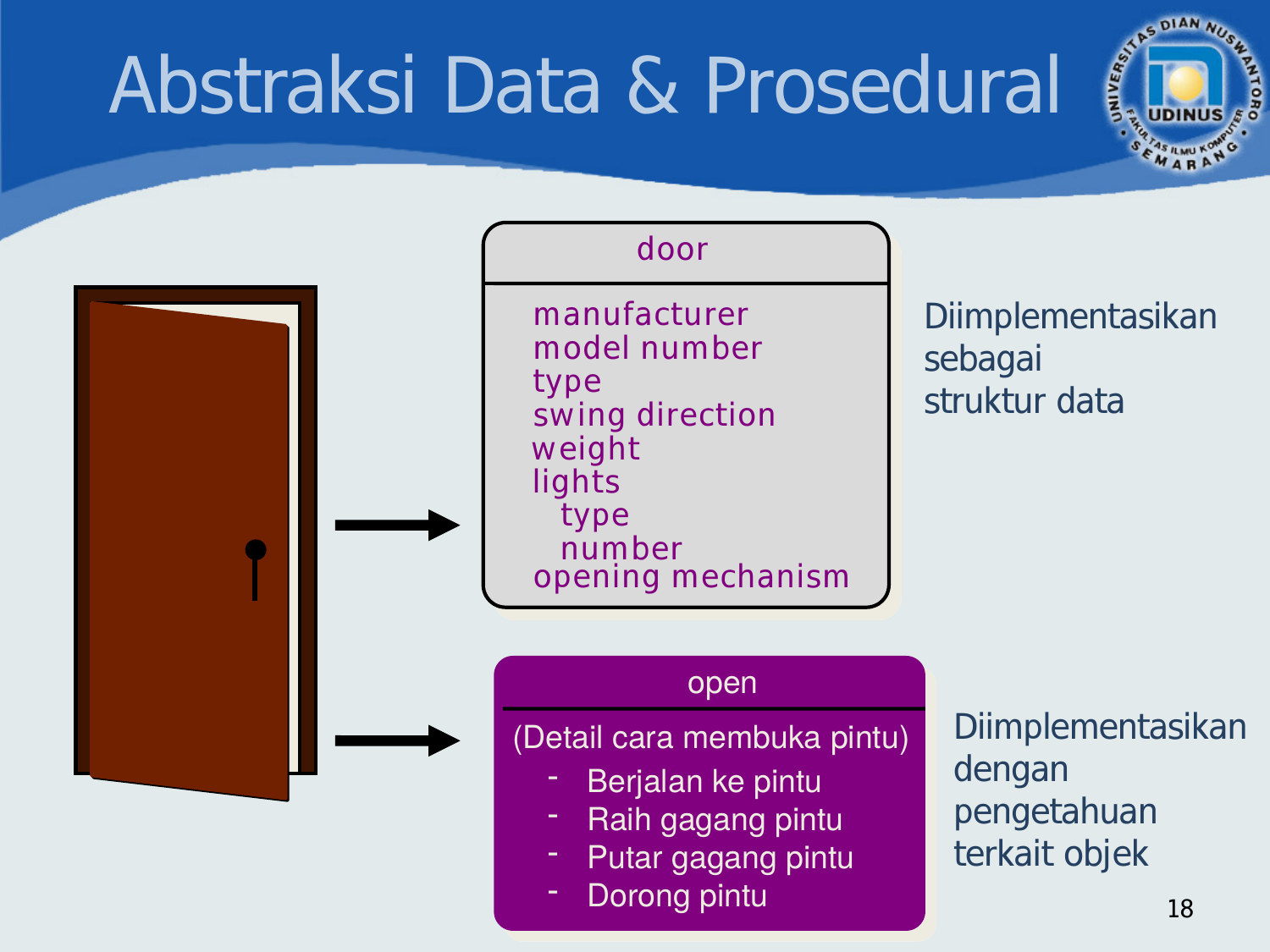

# Abstraksi Data & Prosedural
door

manufacturer

Diimplementasikan
sebagai
struktur data

model number
type

swing direction

weight

lights

   type

   number

opening mechanism

open
Diimplementasikan
dengan
pengetahuan
terkait objek

(Detail cara membuka pintu)

Berjalan ke pintu
Raih gagang pintu
Putar gagang pintu
Dorong pintu
18